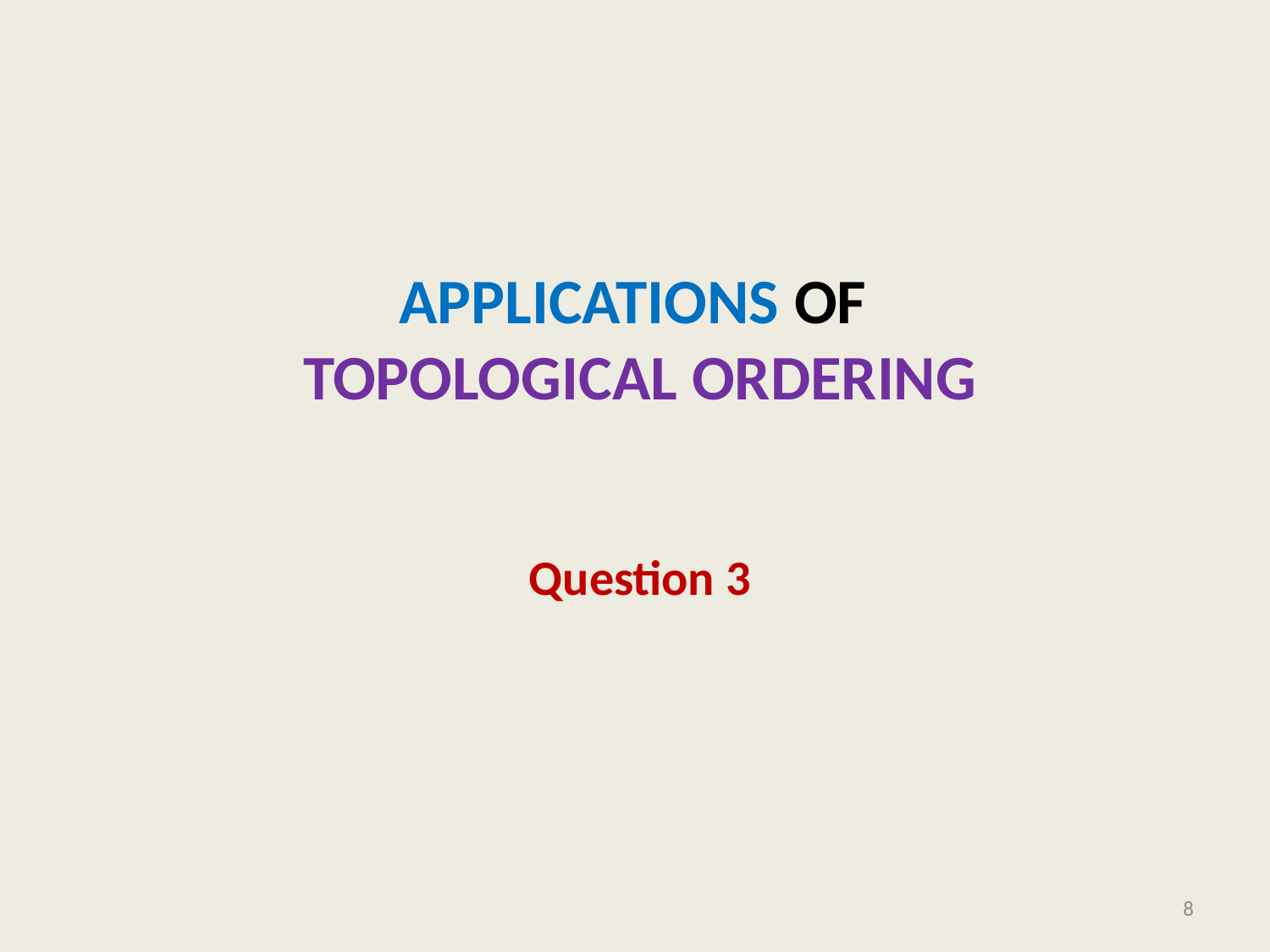

# applications of Topological ordering
Question 3
8